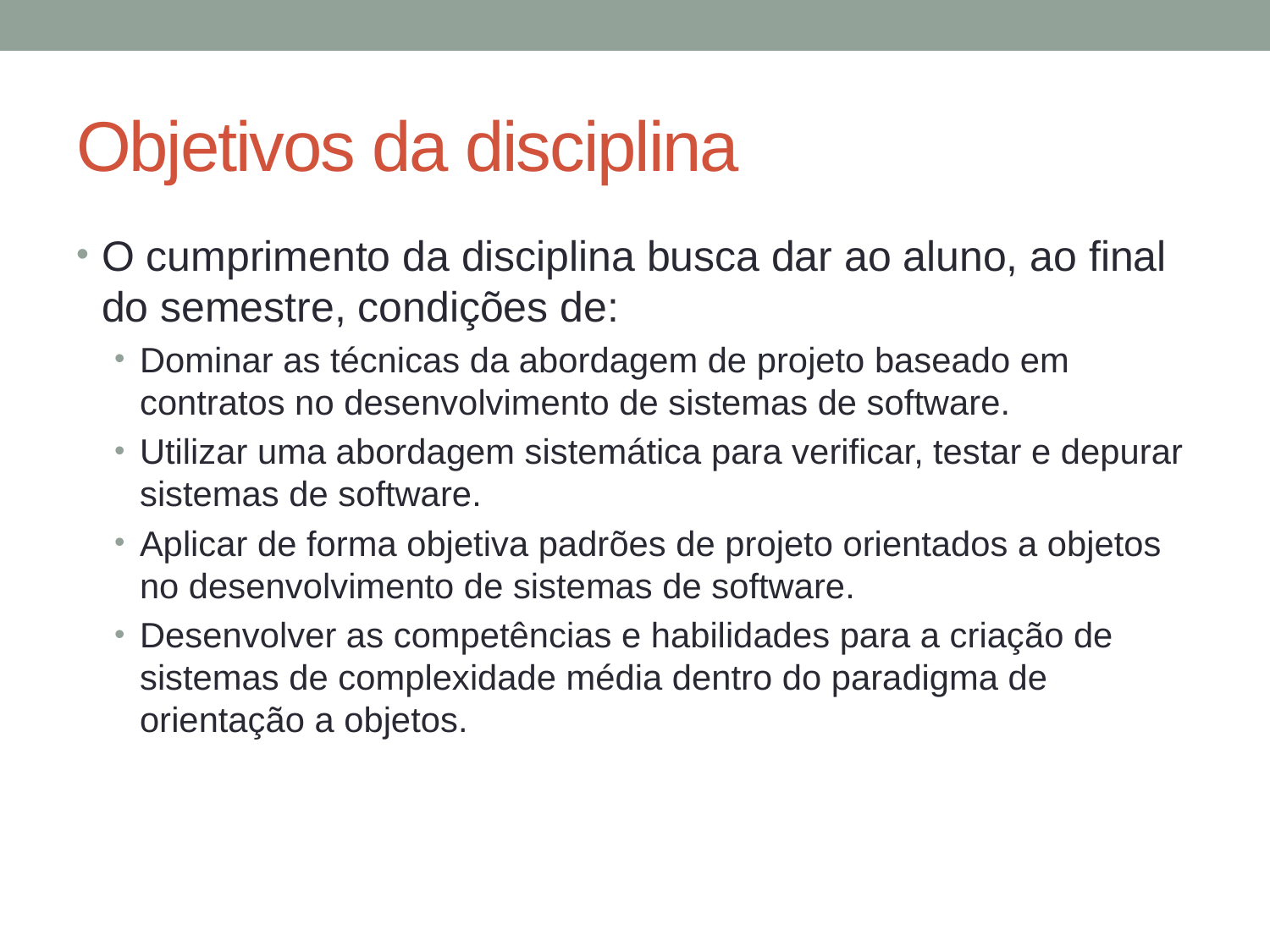

# Objetivos da disciplina
O cumprimento da disciplina busca dar ao aluno, ao final do semestre, condições de:
Dominar as técnicas da abordagem de projeto baseado em contratos no desenvolvimento de sistemas de software.
Utilizar uma abordagem sistemática para verificar, testar e depurar sistemas de software.
Aplicar de forma objetiva padrões de projeto orientados a objetos no desenvolvimento de sistemas de software.
Desenvolver as competências e habilidades para a criação de sistemas de complexidade média dentro do paradigma de orientação a objetos.